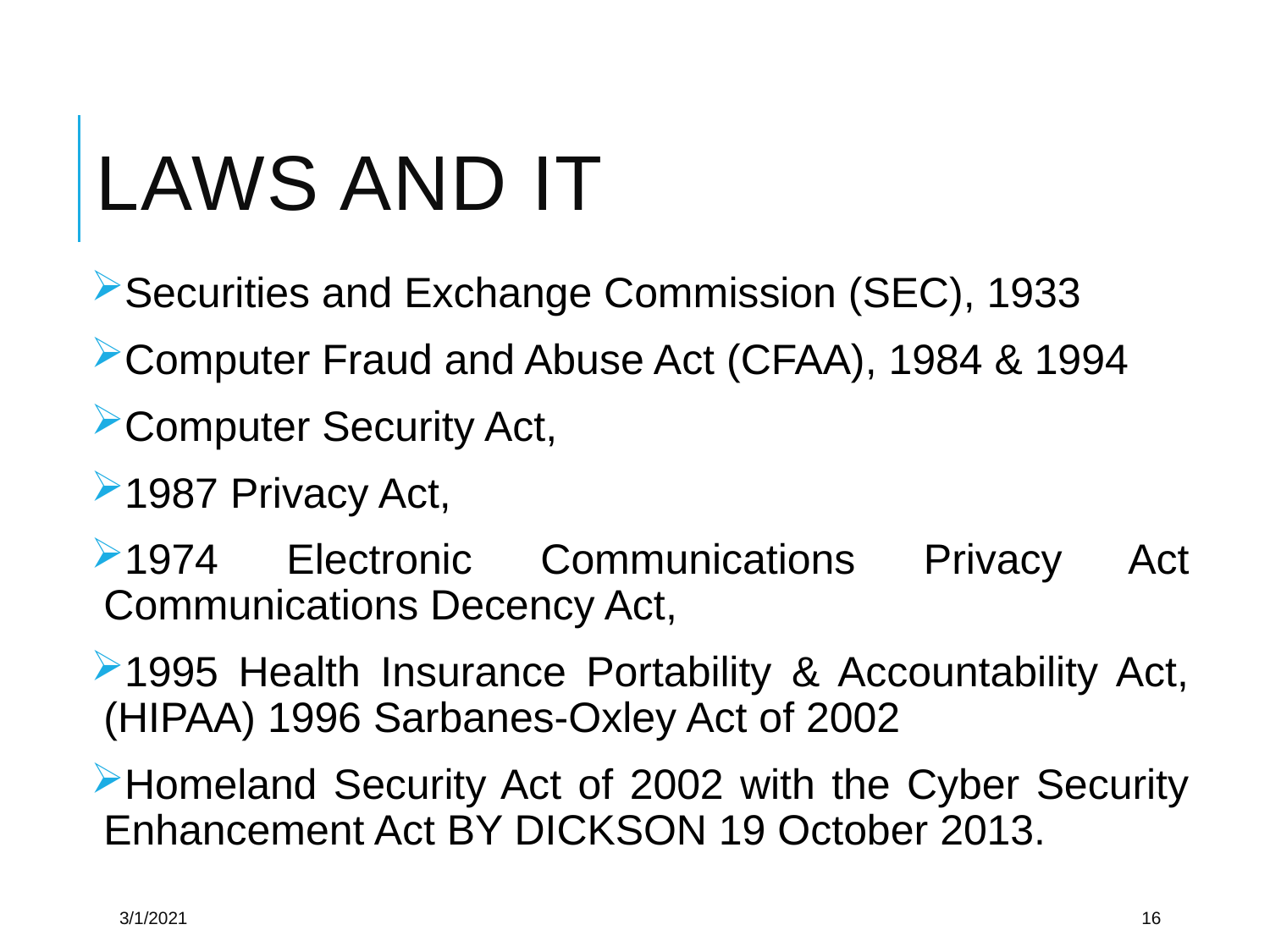

# Laws and IT
Securities and Exchange Commission (SEC), 1933
Computer Fraud and Abuse Act (CFAA), 1984 & 1994
Computer Security Act,
1987 Privacy Act,
1974 Electronic Communications Privacy Act Communications Decency Act,
1995 Health Insurance Portability & Accountability Act, (HIPAA) 1996 Sarbanes-Oxley Act of 2002
Homeland Security Act of 2002 with the Cyber Security Enhancement Act BY DICKSON 19 October 2013.
3/1/2021
16